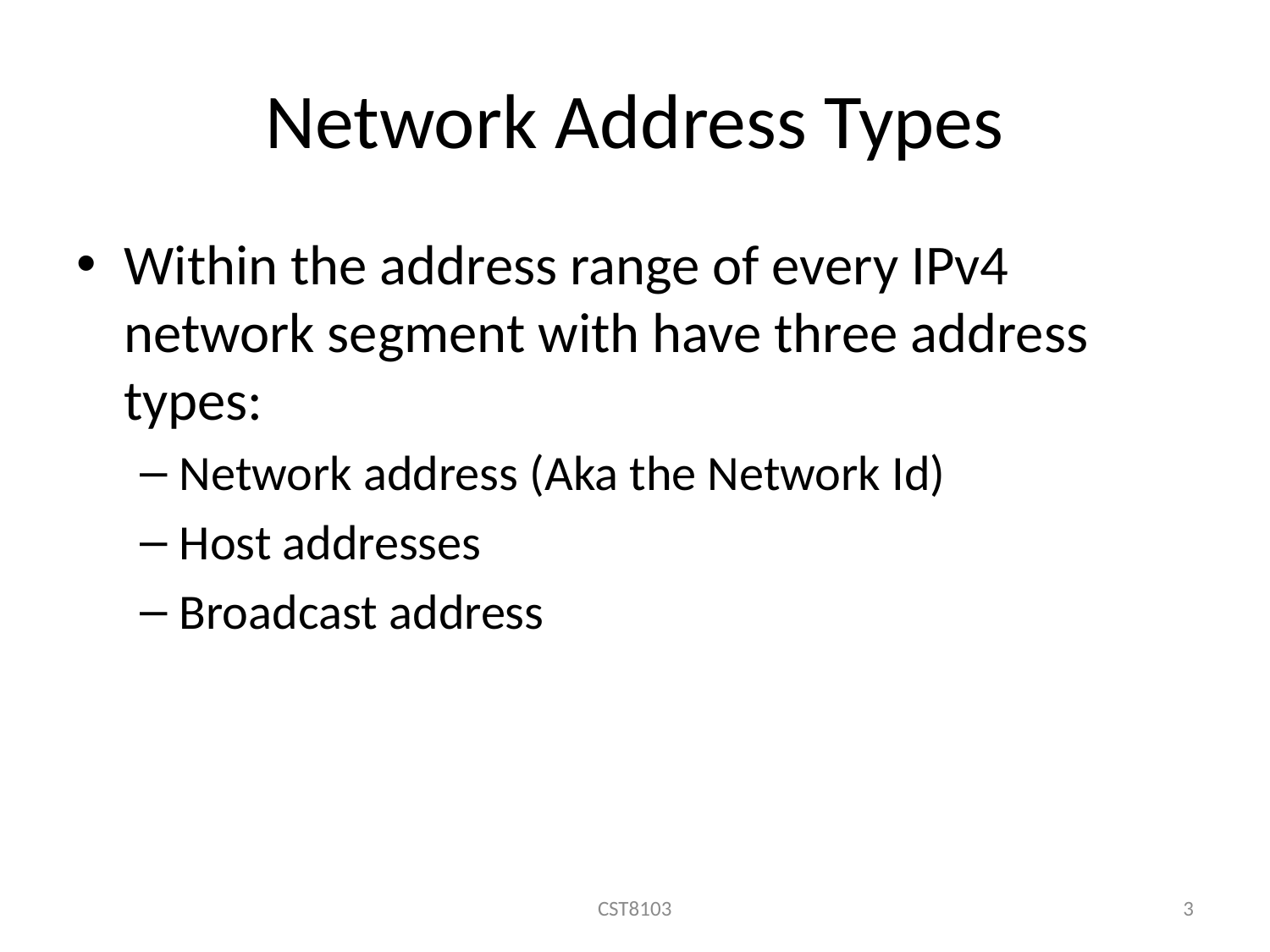

# Network Address Types
Within the address range of every IPv4 network segment with have three address types:
Network address (Aka the Network Id)
Host addresses
Broadcast address
CST8103
3